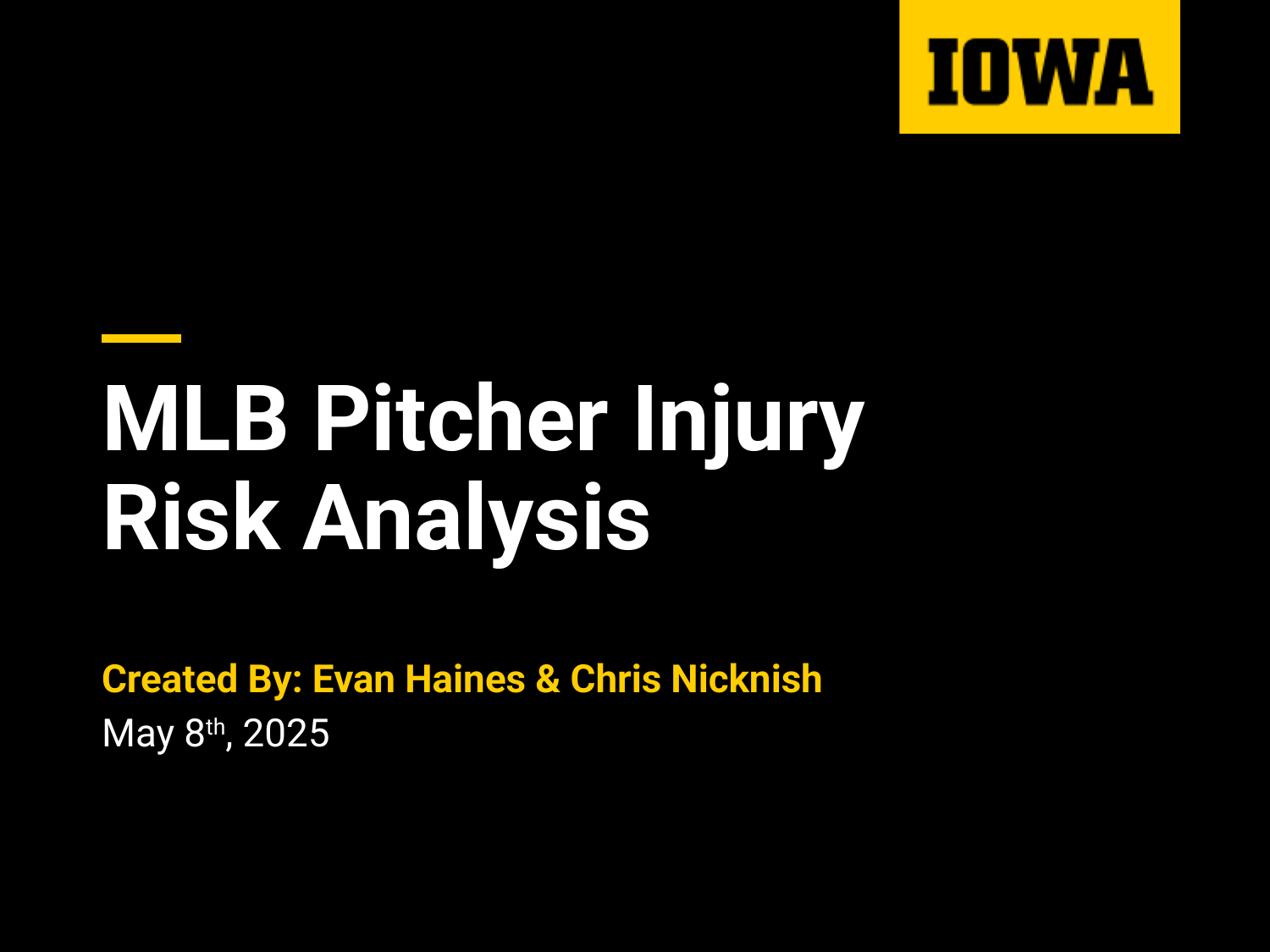

# MLB Pitcher Injury Risk Analysis
Created By: Evan Haines & Chris Nicknish
May 8th, 2025